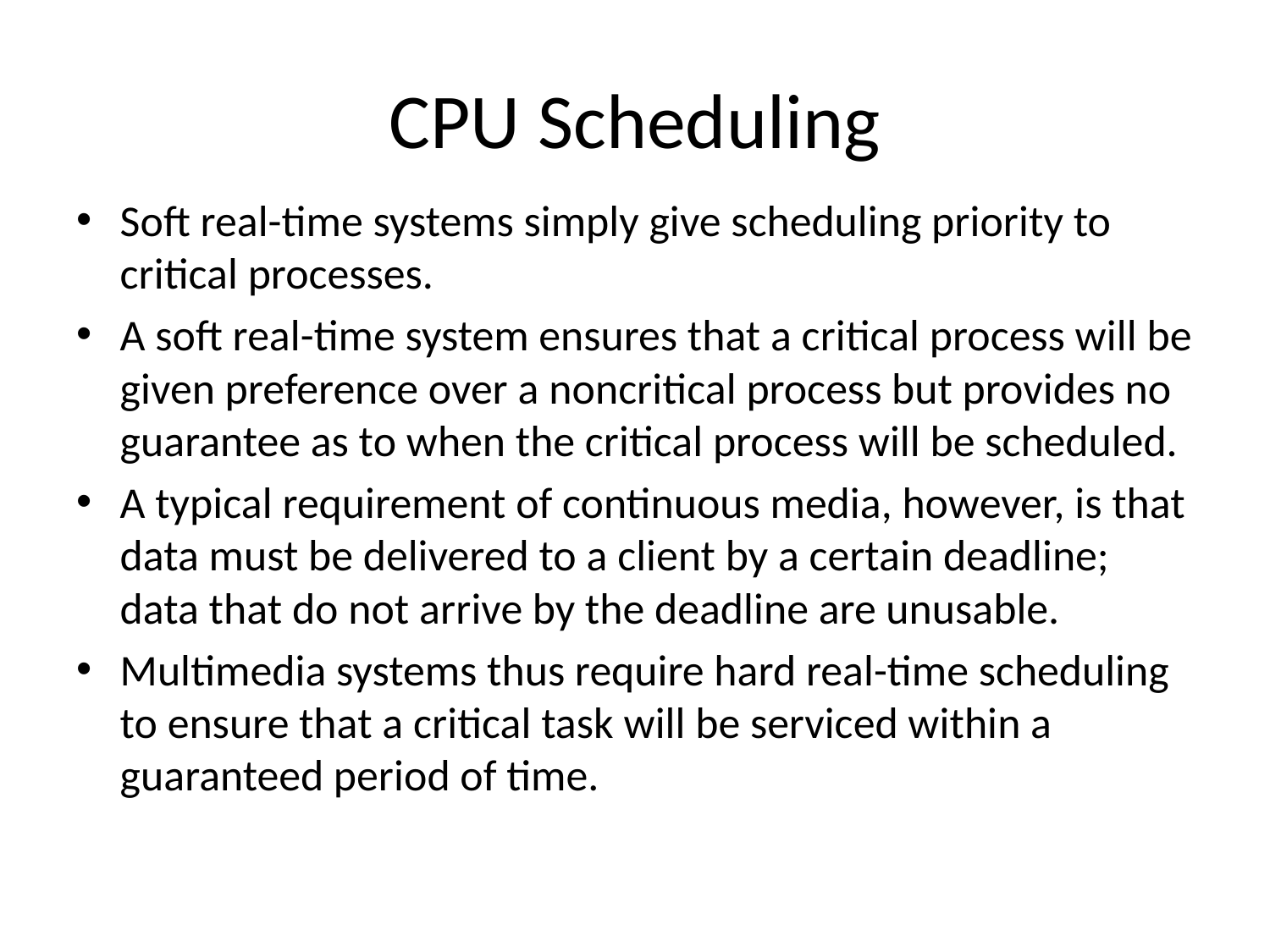

# CPU Scheduling
Soft real-time systems simply give scheduling priority to critical processes.
A soft real-time system ensures that a critical process will be given preference over a noncritical process but provides no guarantee as to when the critical process will be scheduled.
A typical requirement of continuous media, however, is that data must be delivered to a client by a certain deadline; data that do not arrive by the deadline are unusable.
Multimedia systems thus require hard real-time scheduling to ensure that a critical task will be serviced within a guaranteed period of time.